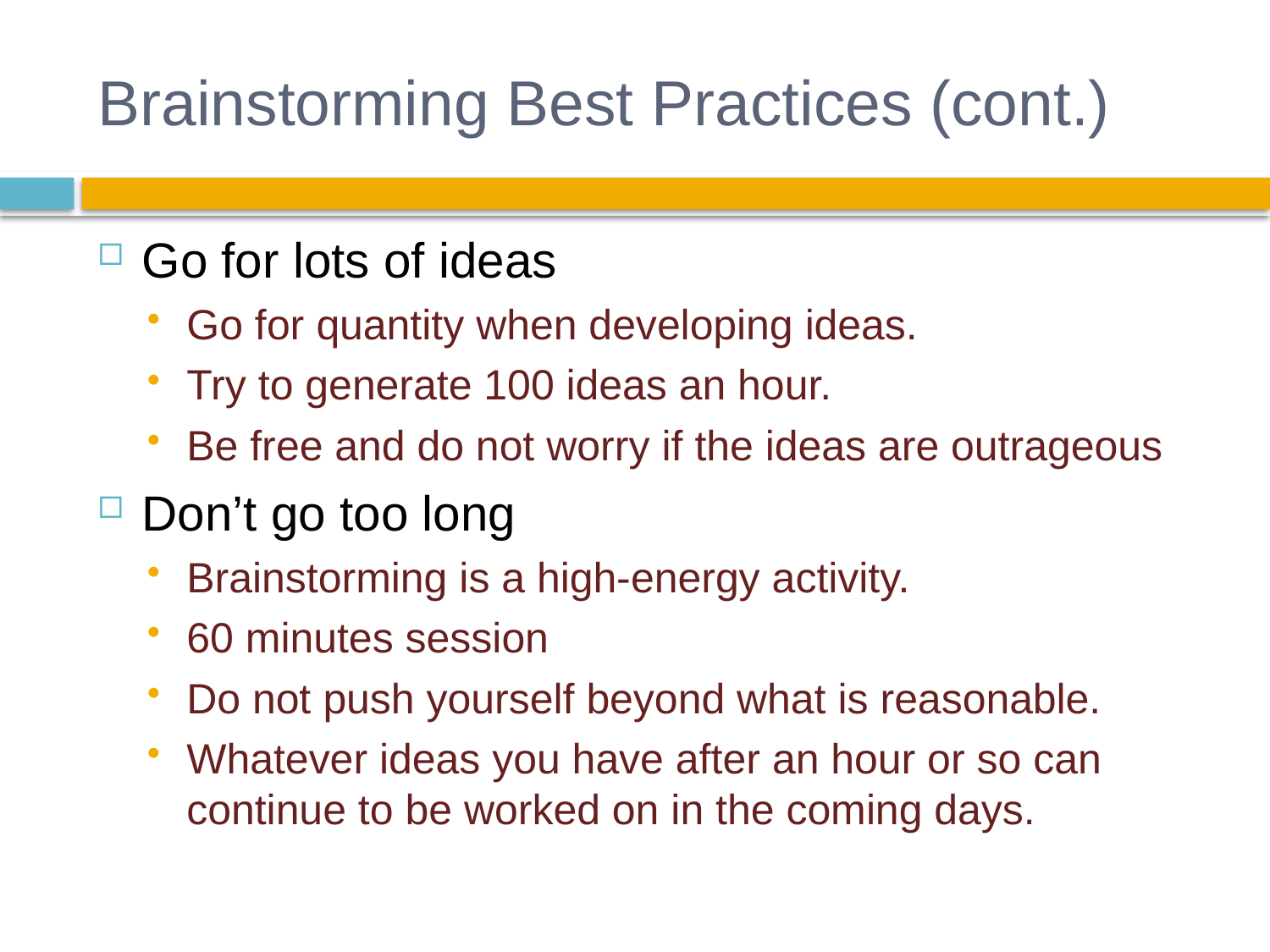

# Brainstorming Best Practices (cont.)
Go for lots of ideas
Go for quantity when developing ideas.
Try to generate 100 ideas an hour.
Be free and do not worry if the ideas are outrageous
Don’t go too long
Brainstorming is a high-energy activity.
60 minutes session
Do not push yourself beyond what is reasonable.
Whatever ideas you have after an hour or so can continue to be worked on in the coming days.